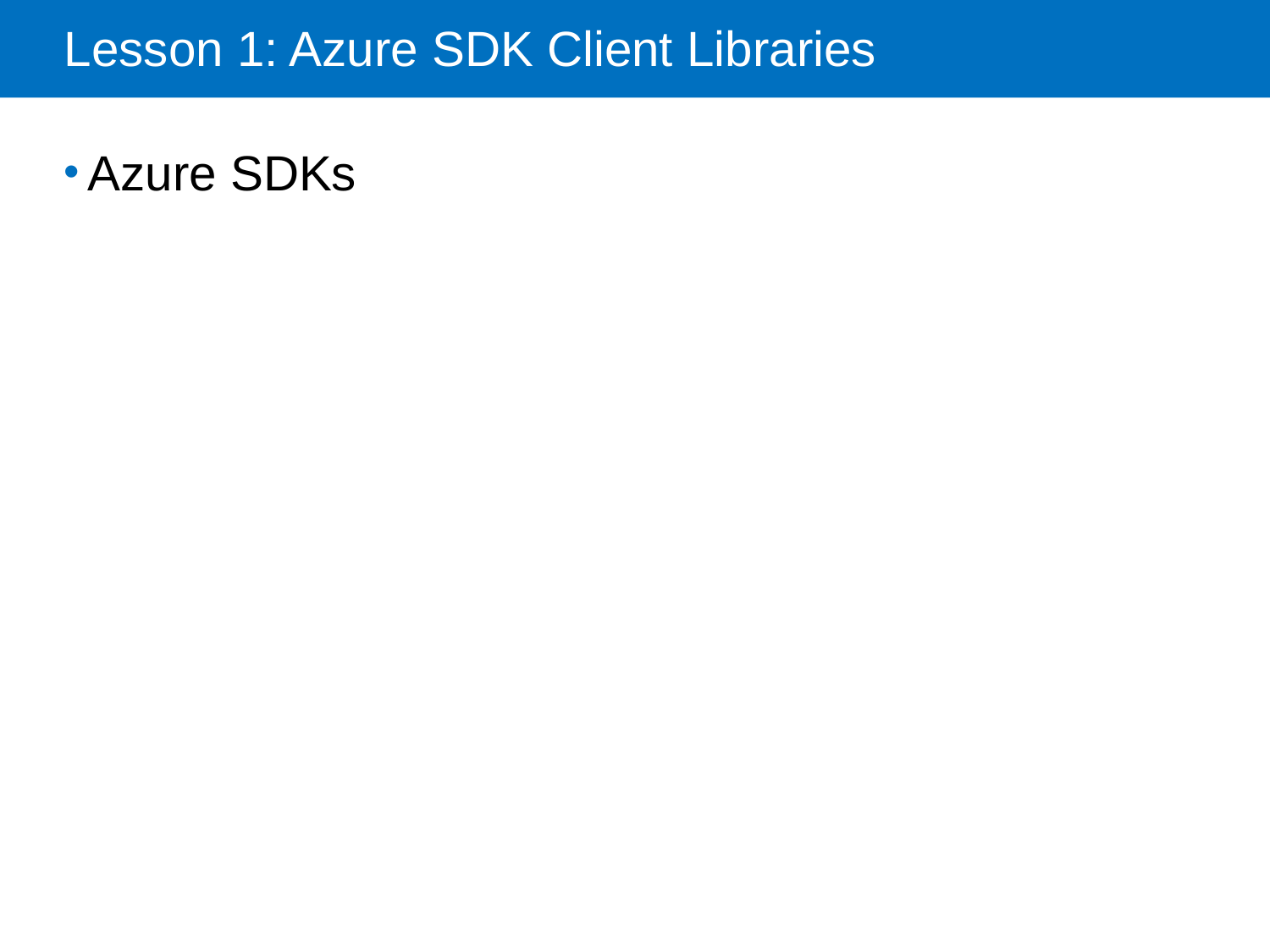

# Lesson 1: Azure SDK Client Libraries
Azure SDKs